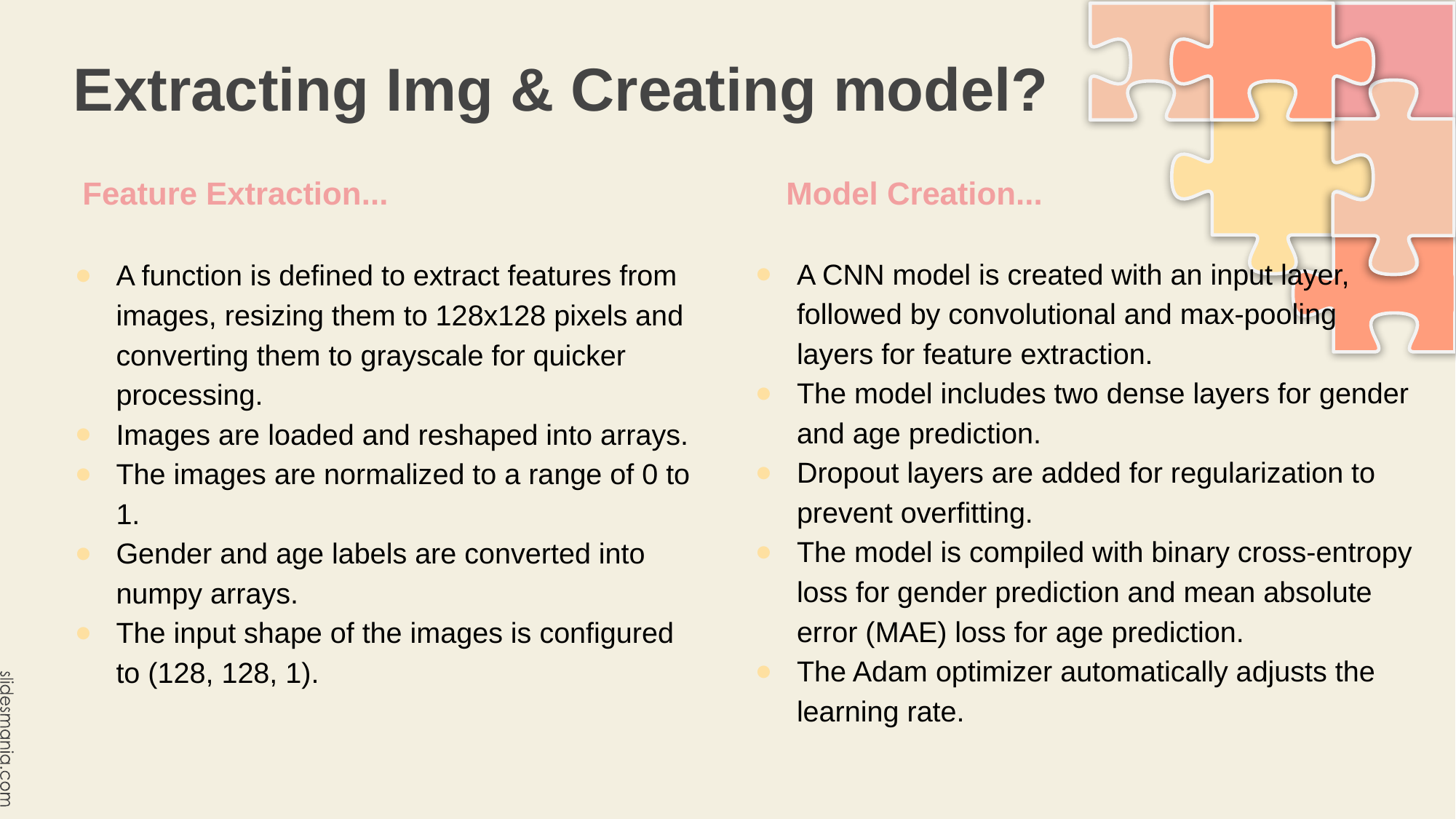

# Extracting Img & Creating model?
Feature Extraction...
Model Creation...
A CNN model is created with an input layer, followed by convolutional and max-pooling layers for feature extraction.
The model includes two dense layers for gender and age prediction.
Dropout layers are added for regularization to prevent overfitting.
The model is compiled with binary cross-entropy loss for gender prediction and mean absolute error (MAE) loss for age prediction.
The Adam optimizer automatically adjusts the learning rate.

A function is defined to extract features from images, resizing them to 128x128 pixels and converting them to grayscale for quicker processing.
Images are loaded and reshaped into arrays.
The images are normalized to a range of 0 to 1.
Gender and age labels are converted into numpy arrays.
The input shape of the images is configured to (128, 128, 1).